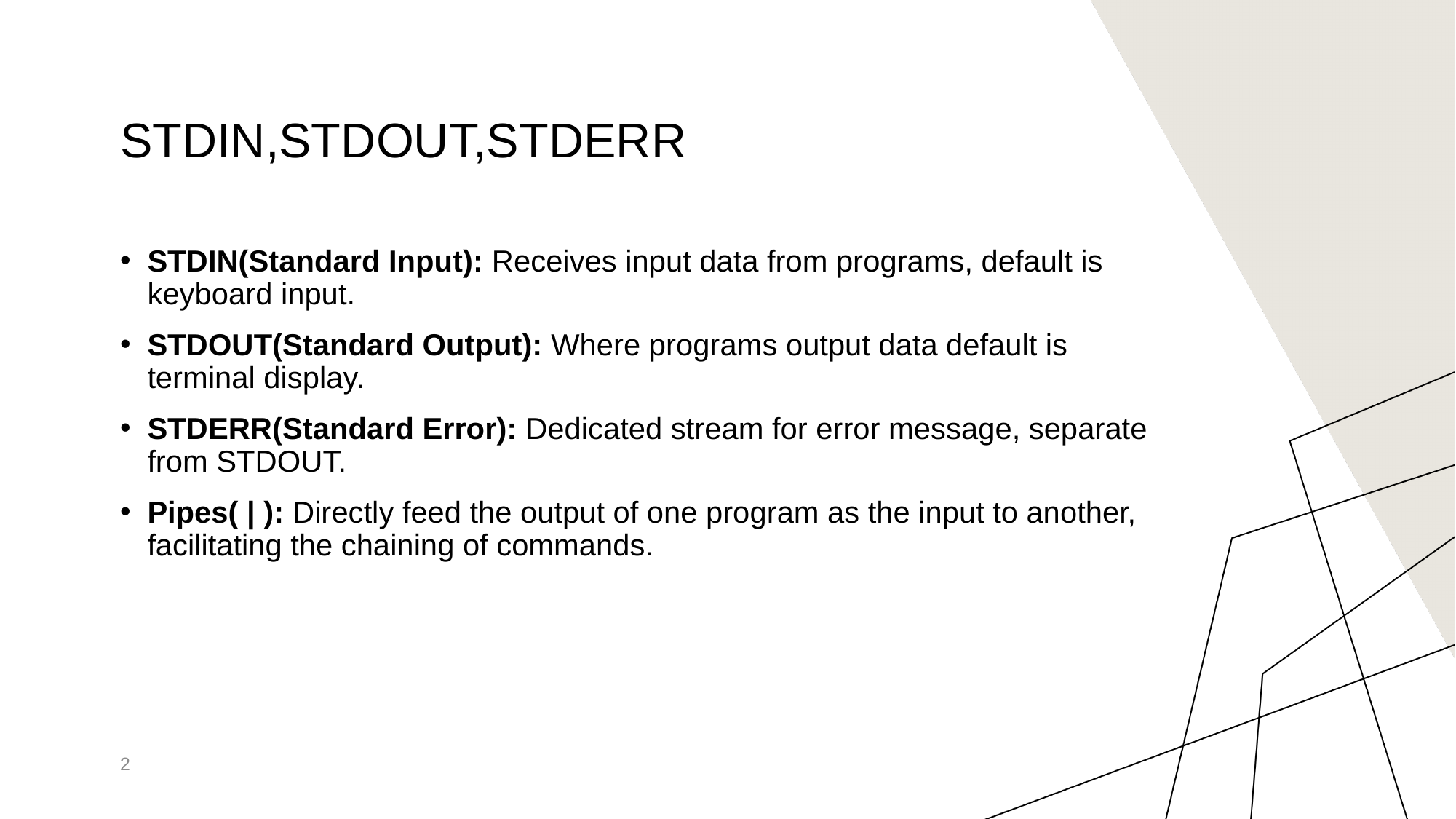

# STDIN,STDOUT,STDERR
STDIN(Standard Input): Receives input data from programs, default is keyboard input.
STDOUT(Standard Output): Where programs output data default is terminal display.
STDERR(Standard Error): Dedicated stream for error message, separate from STDOUT.
Pipes( | ): Directly feed the output of one program as the input to another, facilitating the chaining of commands.
2